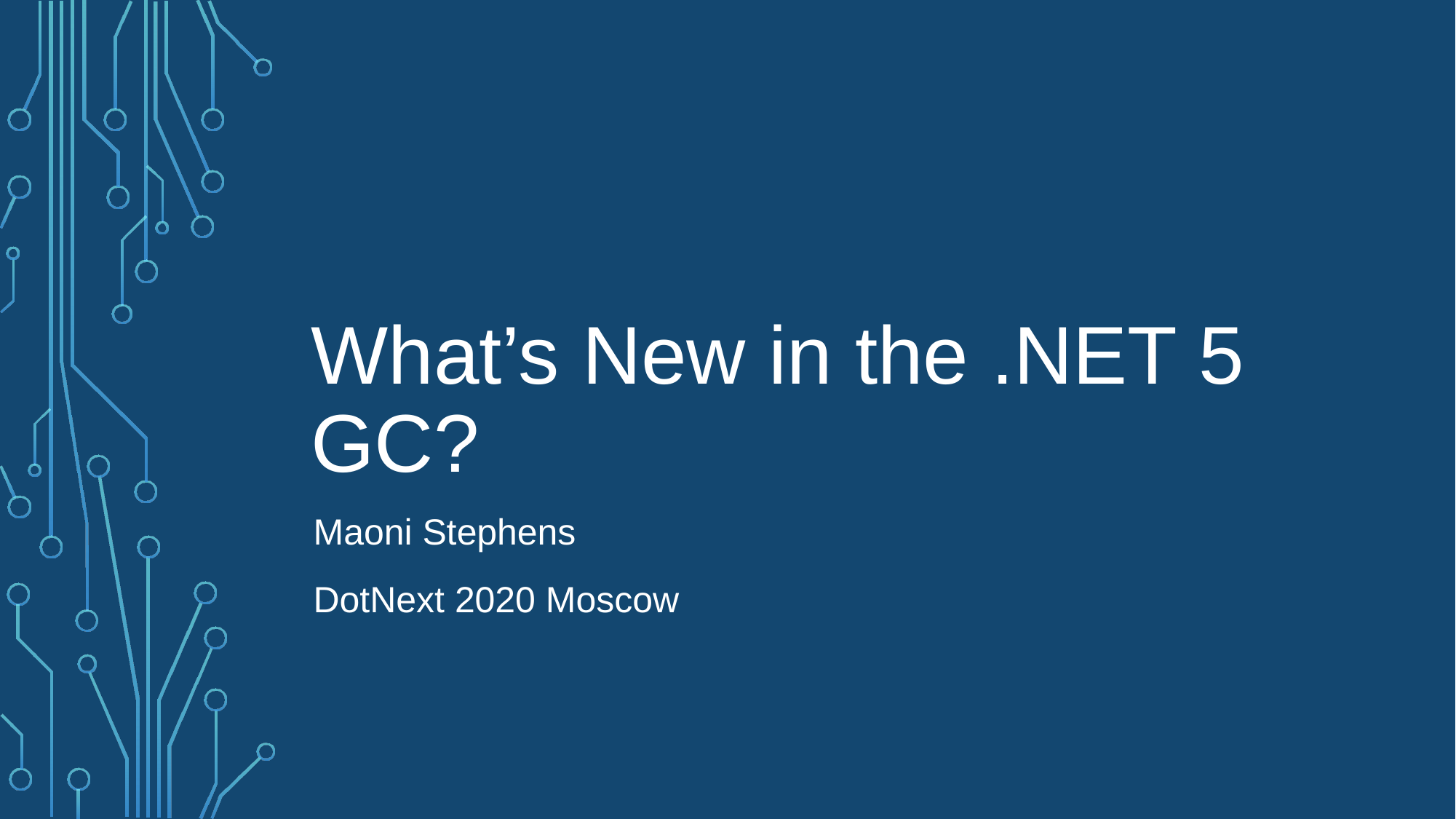

# What’s New in the .NET 5 GC?
Maoni Stephens
DotNext 2020 Moscow